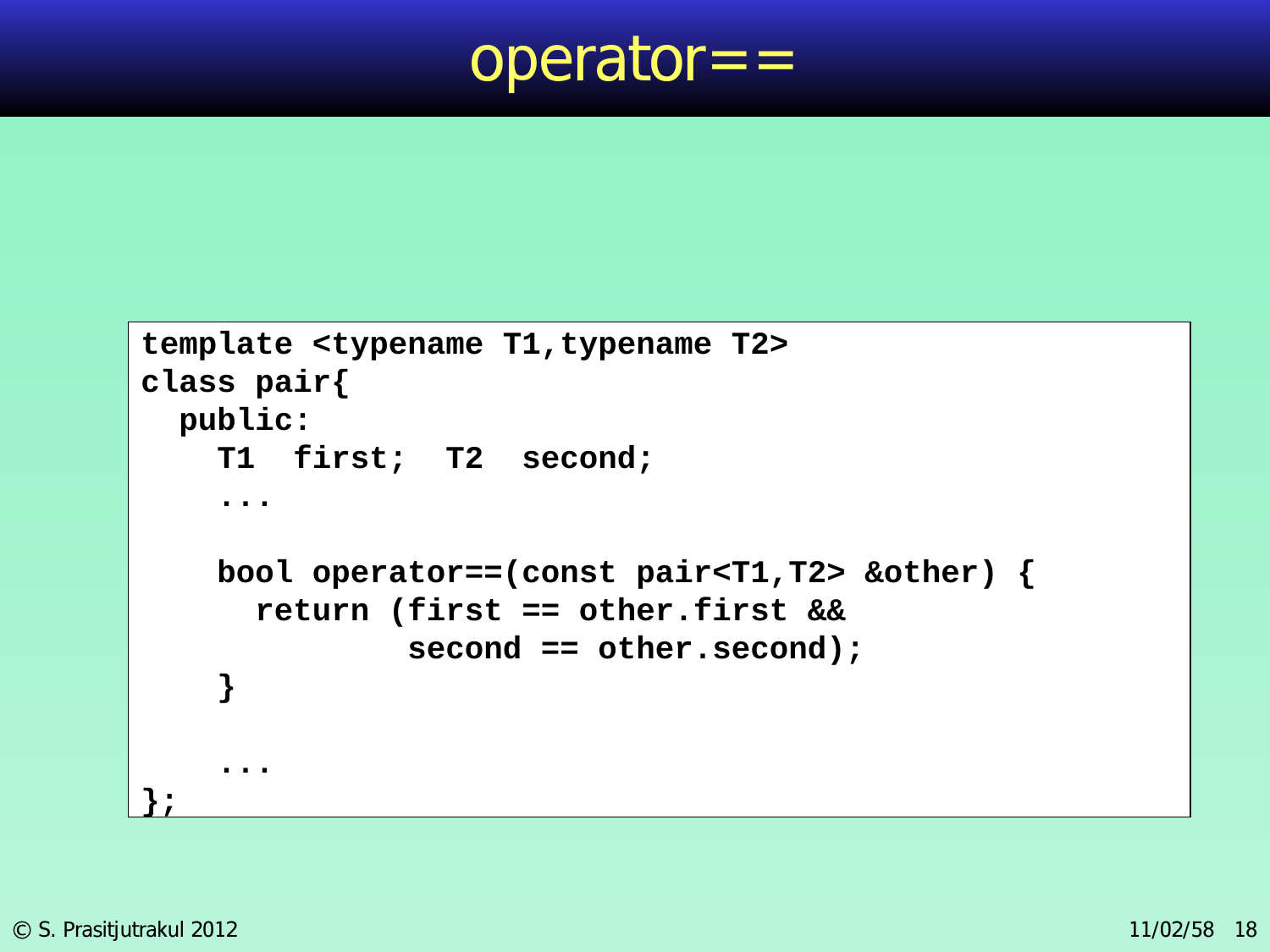

# operator==
template <typename T1,typename T2>
class pair{
  public:
    T1  first;  T2  second;
    ...

    bool operator==(const pair<T1,T2> &other) {
      return (first == other.first &&
              second == other.second);
    }

    ...
};